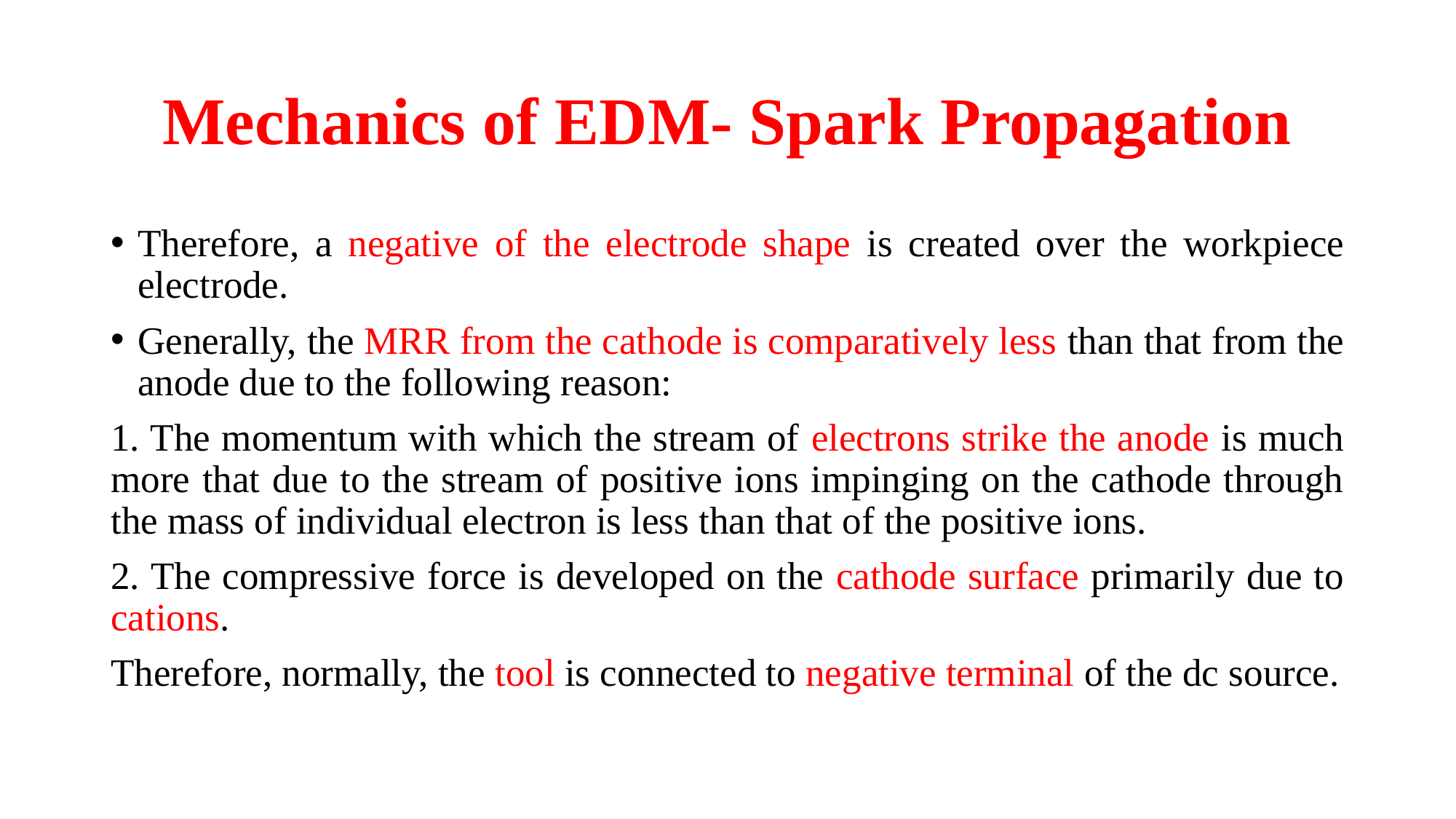

# Mechanics of EDM- Spark Propagation
Therefore, a negative of the electrode shape is created over the workpiece electrode.
Generally, the MRR from the cathode is comparatively less than that from the anode due to the following reason:
1. The momentum with which the stream of electrons strike the anode is much more that due to the stream of positive ions impinging on the cathode through the mass of individual electron is less than that of the positive ions.
2. The compressive force is developed on the cathode surface primarily due to cations.
Therefore, normally, the tool is connected to negative terminal of the dc source.